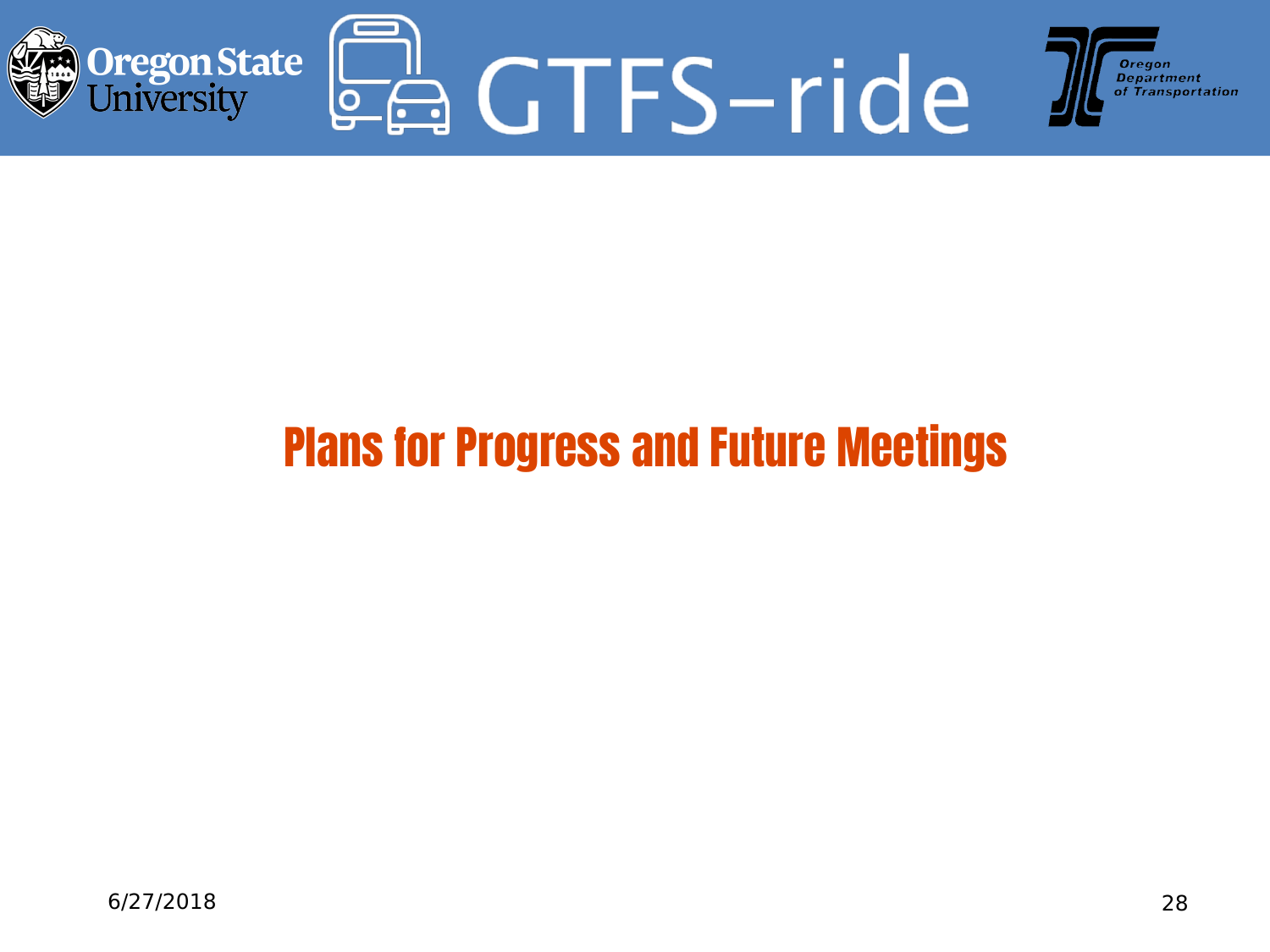

# Plans for Progress and Future Meetings
6/27/2018
28